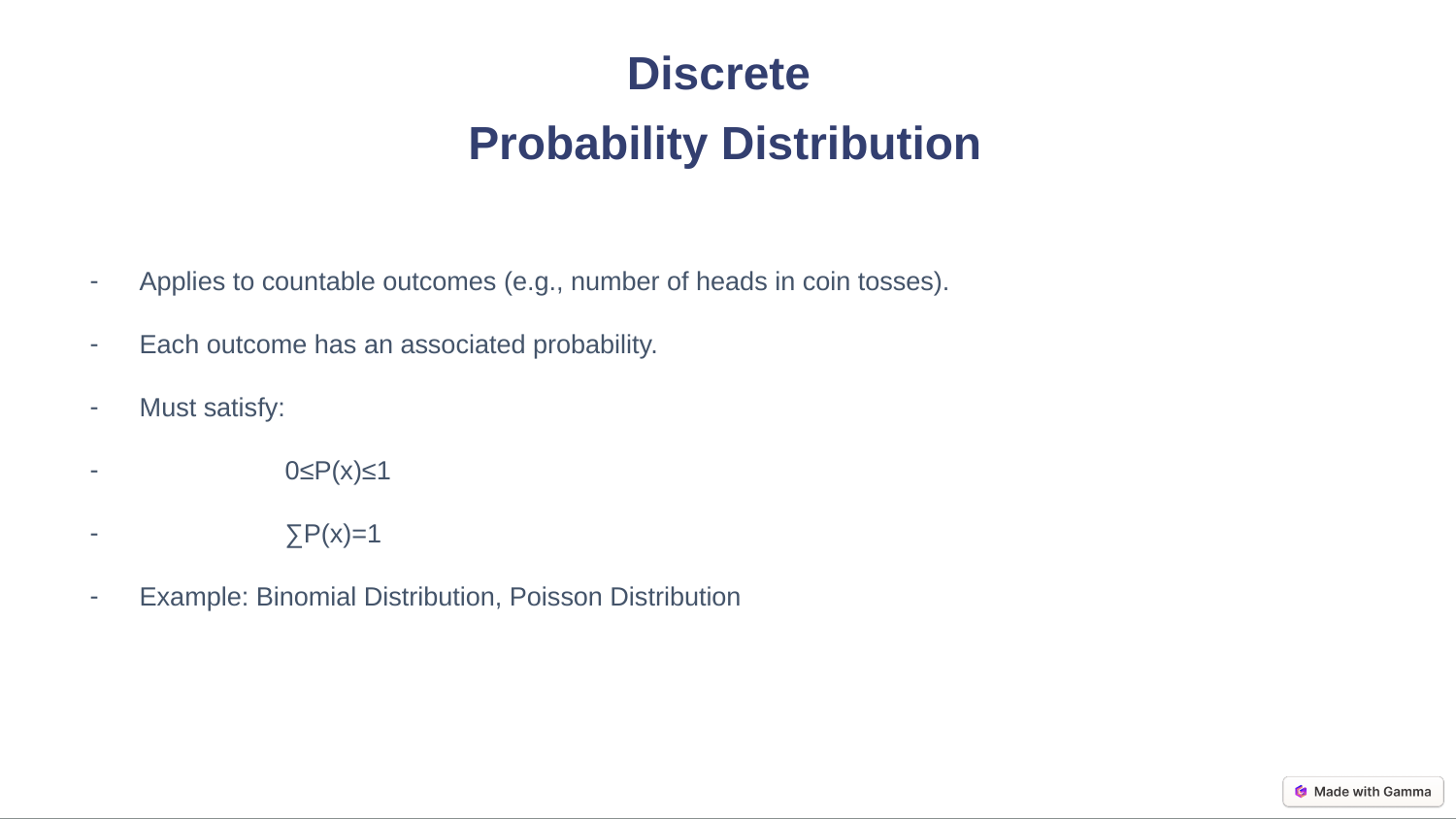

Discrete
Probability Distribution
Applies to countable outcomes (e.g., number of heads in coin tosses).
Each outcome has an associated probability.
Must satisfy:
	0≤P(x)≤1
	∑P(x)=1
Example: Binomial Distribution, Poisson Distribution